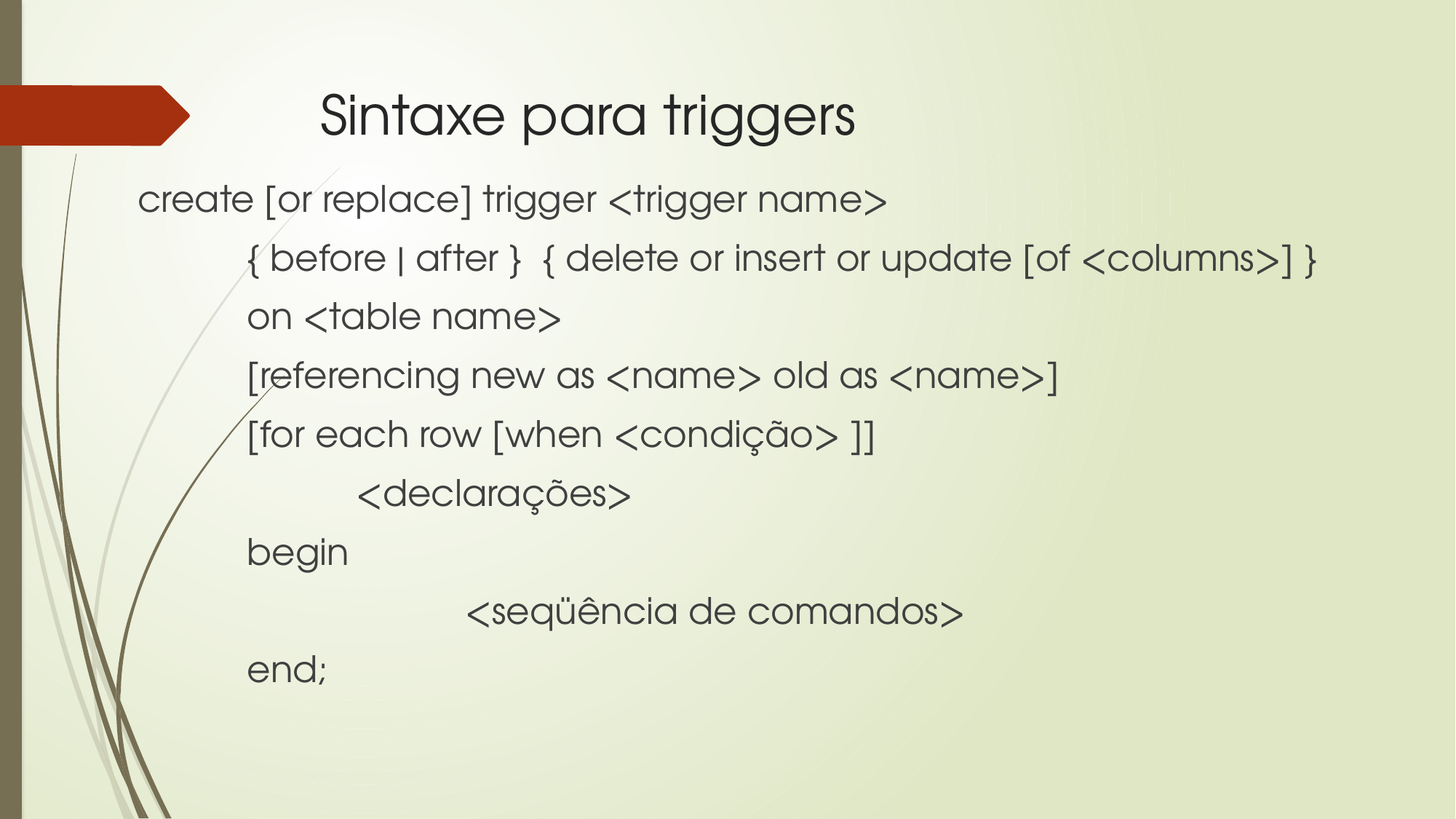

# Sintaxe para triggers
create [or replace] trigger <trigger name>
	{ before | after }  { delete or insert or update [of <columns>] }
	on <table name>
	[referencing new as <name> old as <name>]
	[for each row [when <condição> ]]
		<declarações>
	begin
			<seqüência de comandos>
	end;